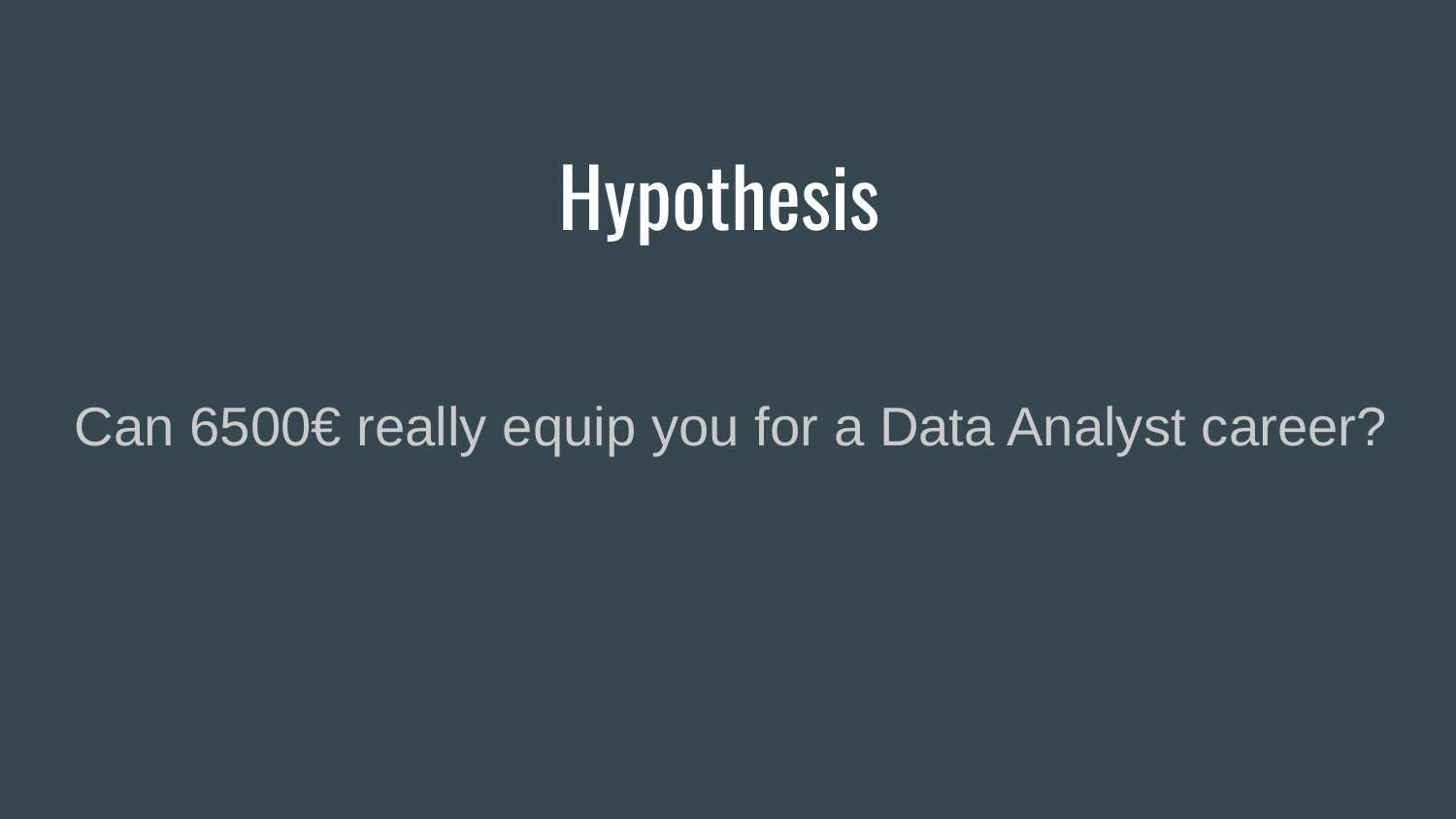

# Hypothesis
Can 6500€ really equip you for a Data Analyst career?